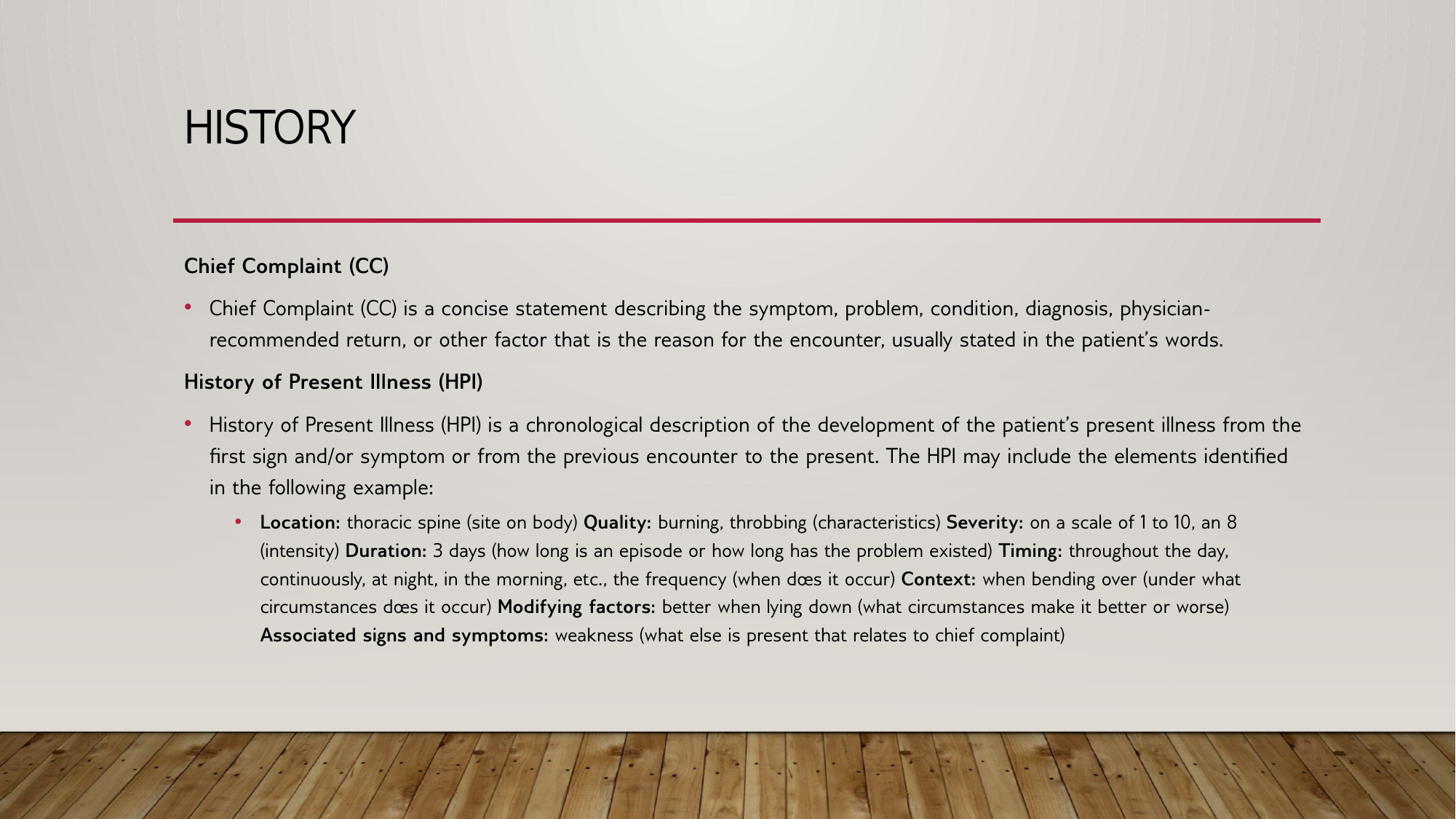

# History
Chief Complaint (CC)
Chief Complaint (CC) is a concise statement describing the symptom, problem, condition, diagnosis, physician-recommended return, or other factor that is the reason for the encounter, usually stated in the patient’s words.
History of Present Illness (HPI)
History of Present Illness (HPI) is a chronological description of the development of the patient’s present illness from the first sign and/or symptom or from the previous encounter to the present. The HPI may include the elements identified in the following example:
Location: thoracic spine (site on body) Quality: burning, throbbing (characteristics) Severity: on a scale of 1 to 10, an 8 (intensity) Duration: 3 days (how long is an episode or how long has the problem existed) Timing: throughout the day, continuously, at night, in the morning, etc., the frequency (when does it occur) Context: when bending over (under what circumstances does it occur) Modifying factors: better when lying down (what circumstances make it better or worse) Associated signs and symptoms: weakness (what else is present that relates to chief complaint)